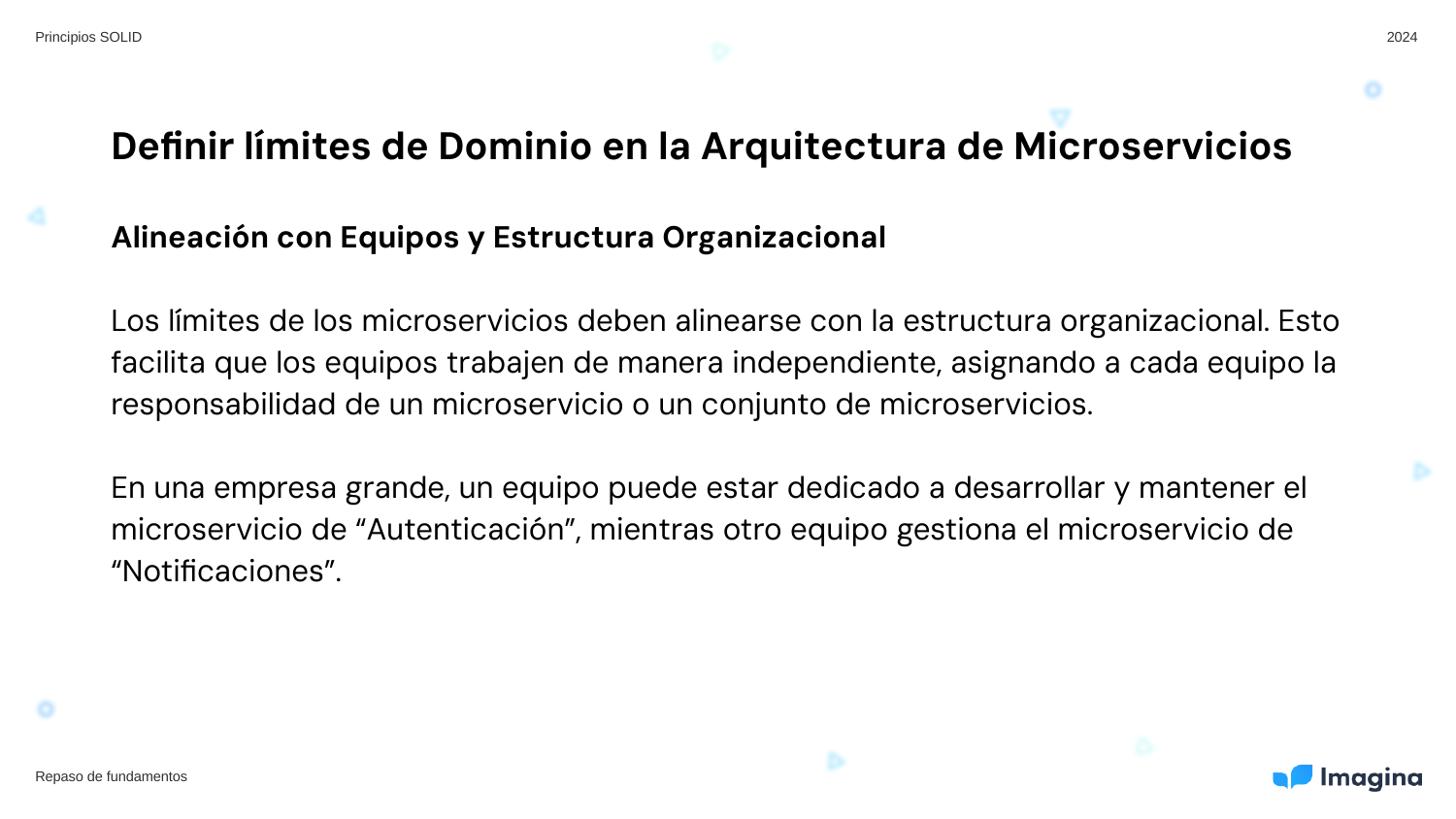

Principios SOLID
2024
Definir límites de Dominio en la Arquitectura de Microservicios
Alineación con Equipos y Estructura Organizacional

Los límites de los microservicios deben alinearse con la estructura organizacional. Esto facilita que los equipos trabajen de manera independiente, asignando a cada equipo la responsabilidad de un microservicio o un conjunto de microservicios.

En una empresa grande, un equipo puede estar dedicado a desarrollar y mantener el microservicio de “Autenticación”, mientras otro equipo gestiona el microservicio de “Notificaciones”.
Repaso de fundamentos